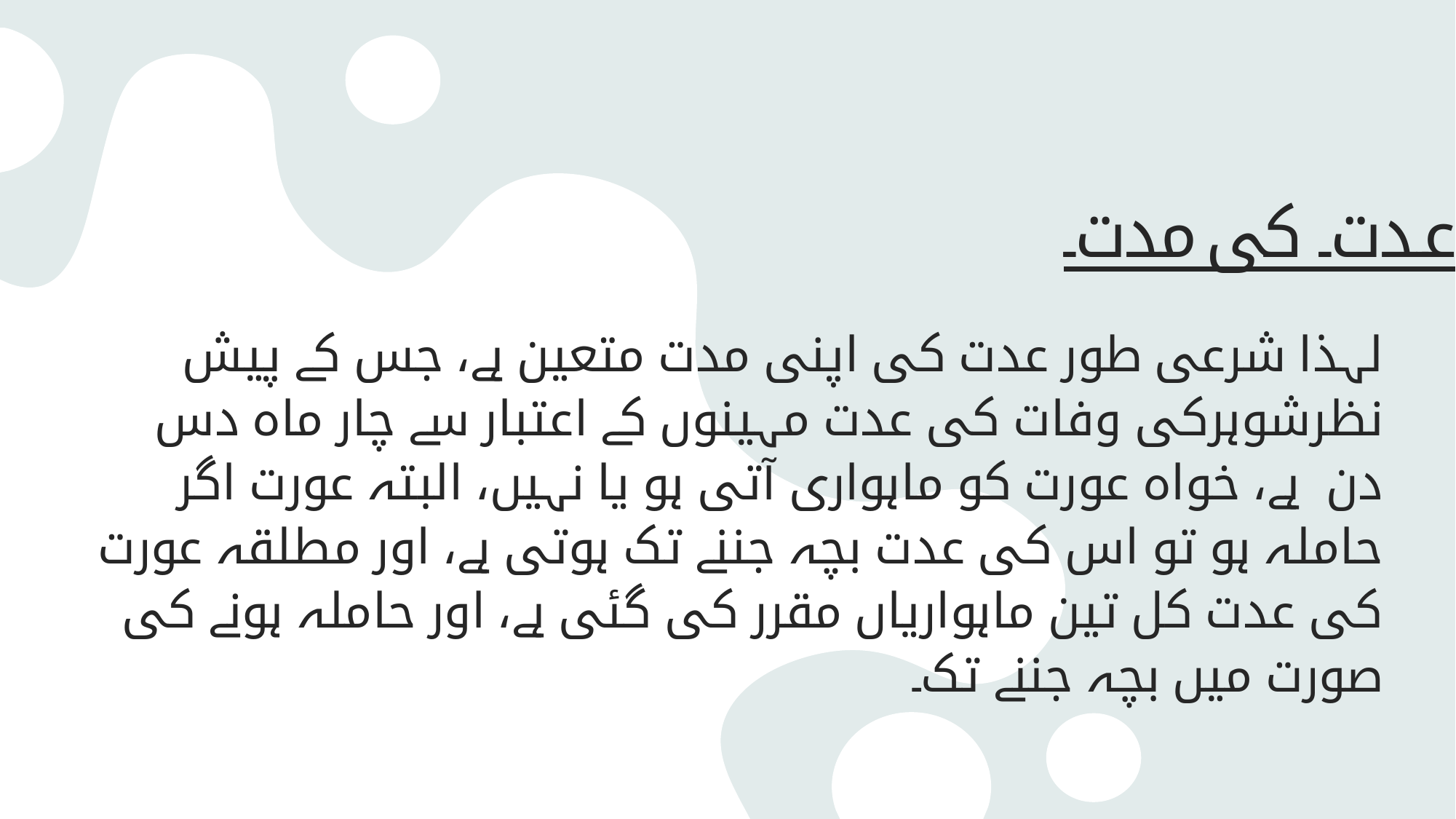

# عدت کی مدت

 لہذا شرعی طور عدت کی اپنی مدت متعین ہے، جس کے پیش نظرشوہرکی وفات کی عدت مہینوں کے اعتبار سے چار ماہ دس دن  ہے، خواہ عورت کو ماہواری آتی ہو یا نہیں، البتہ عورت اگر حاملہ ہو تو اس کی عدت بچہ جننے تک ہوتی ہے، اور مطلقہ عورت کی عدت کل تین ماہواریاں مقرر کی گئی ہے، اور حاملہ ہونے کی صورت میں بچہ جننے تک۔